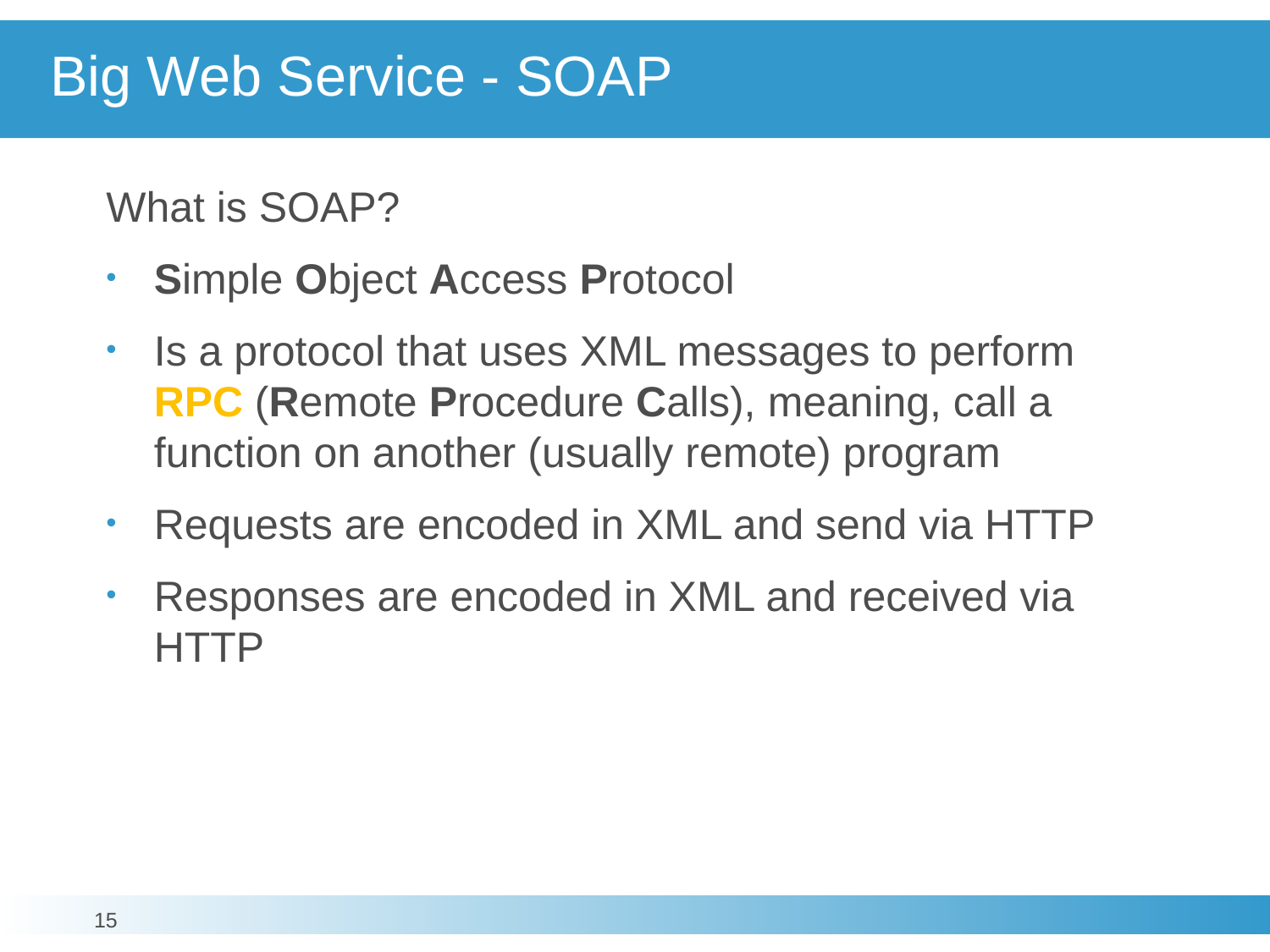

# Big Web Service - SOAP
What is SOAP?
Simple Object Access Protocol
Is a protocol that uses XML messages to perform RPC (Remote Procedure Calls), meaning, call a function on another (usually remote) program
Requests are encoded in XML and send via HTTP
Responses are encoded in XML and received via HTTP

15